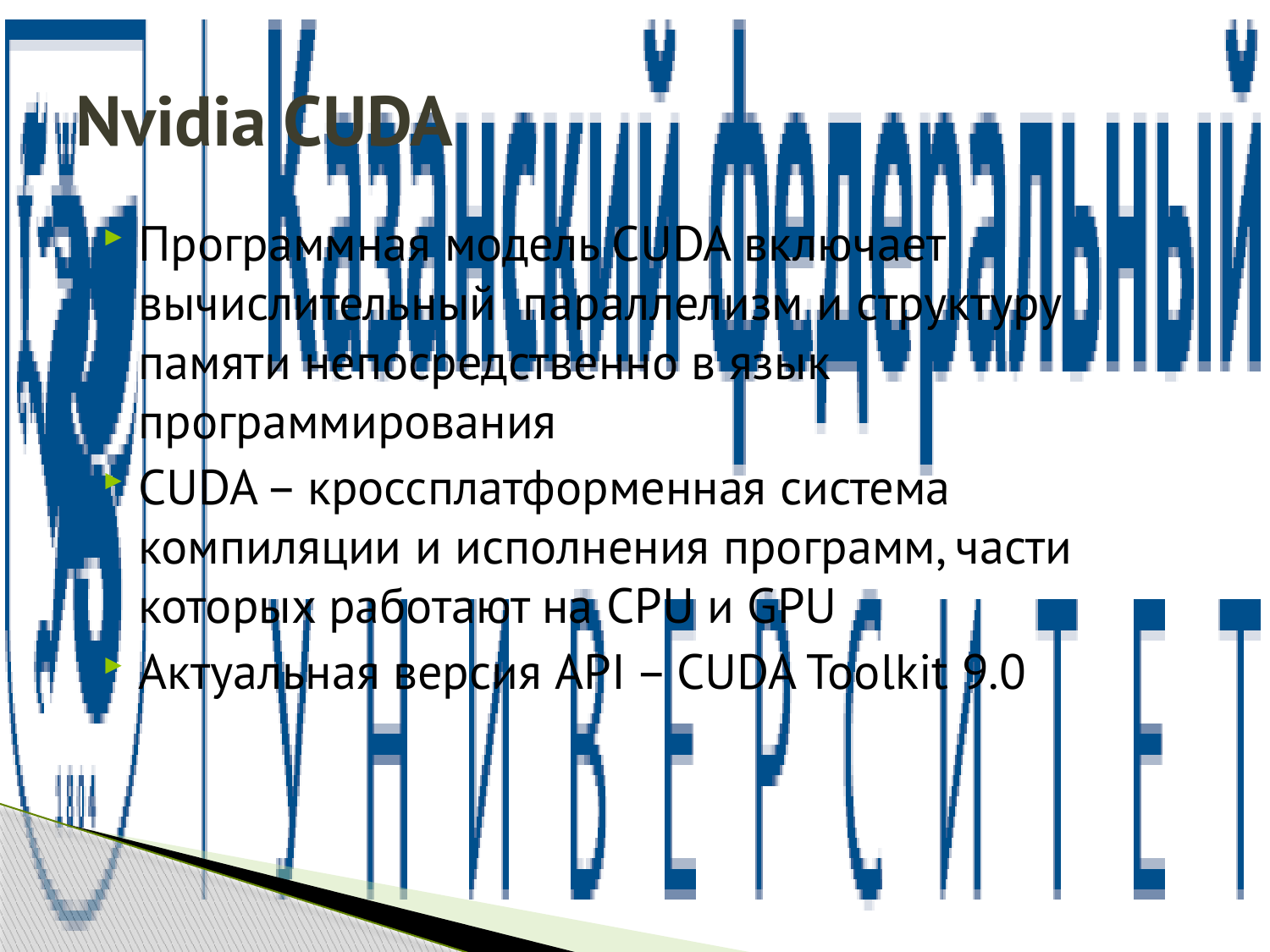

# Nvidia CUDA
Программная модель CUDA включает вычислительный  параллелизм и структуру памяти непосредственно в язык программирования
CUDA – кроссплатформенная система компиляции и исполнения программ, части которых работают на CPU и GPU
Актуальная версия API – CUDA Toolkit 9.0